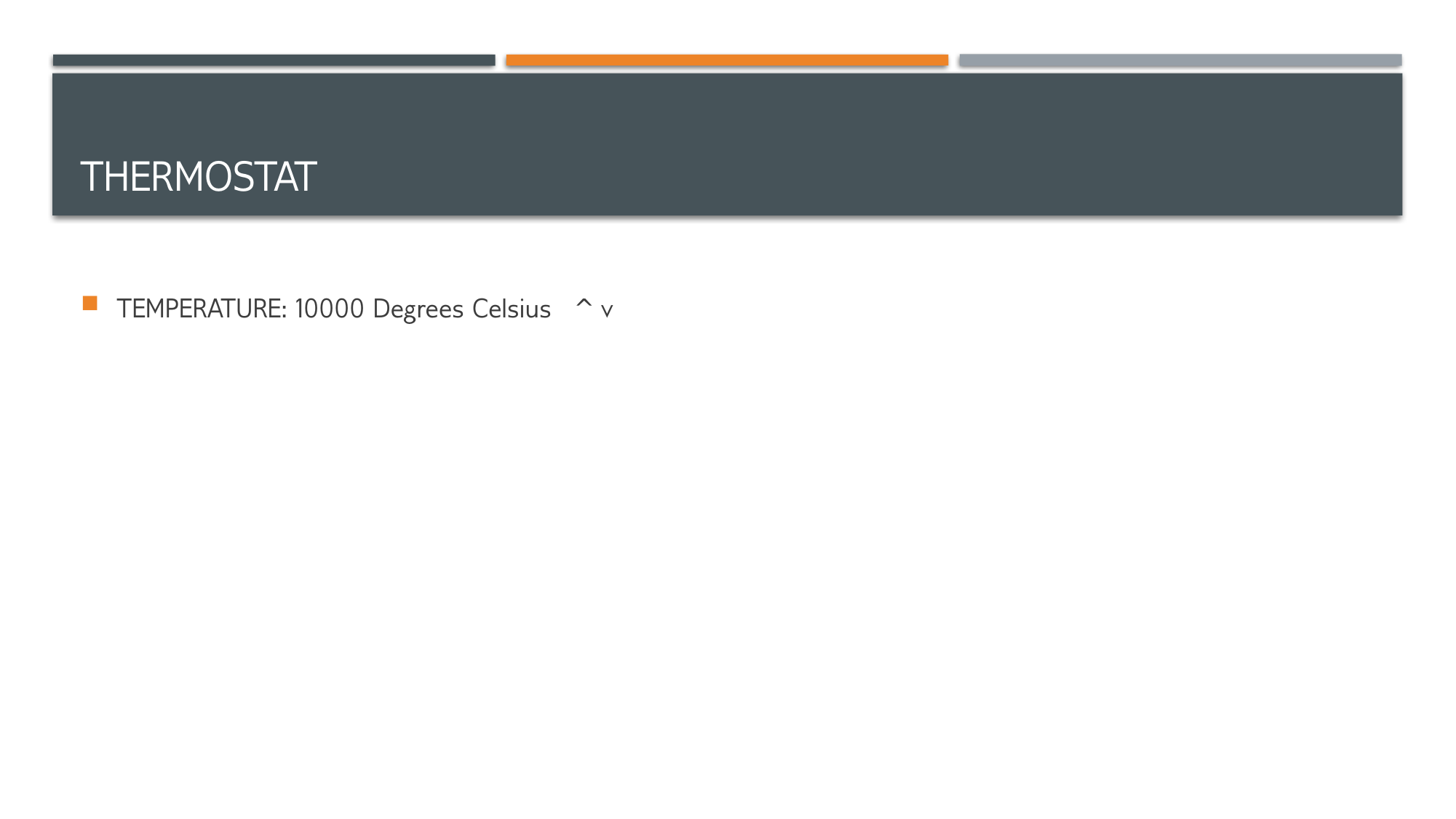

# THERMOSTAT
TEMPERATURE: 10000 Degrees Celsius   ^ v